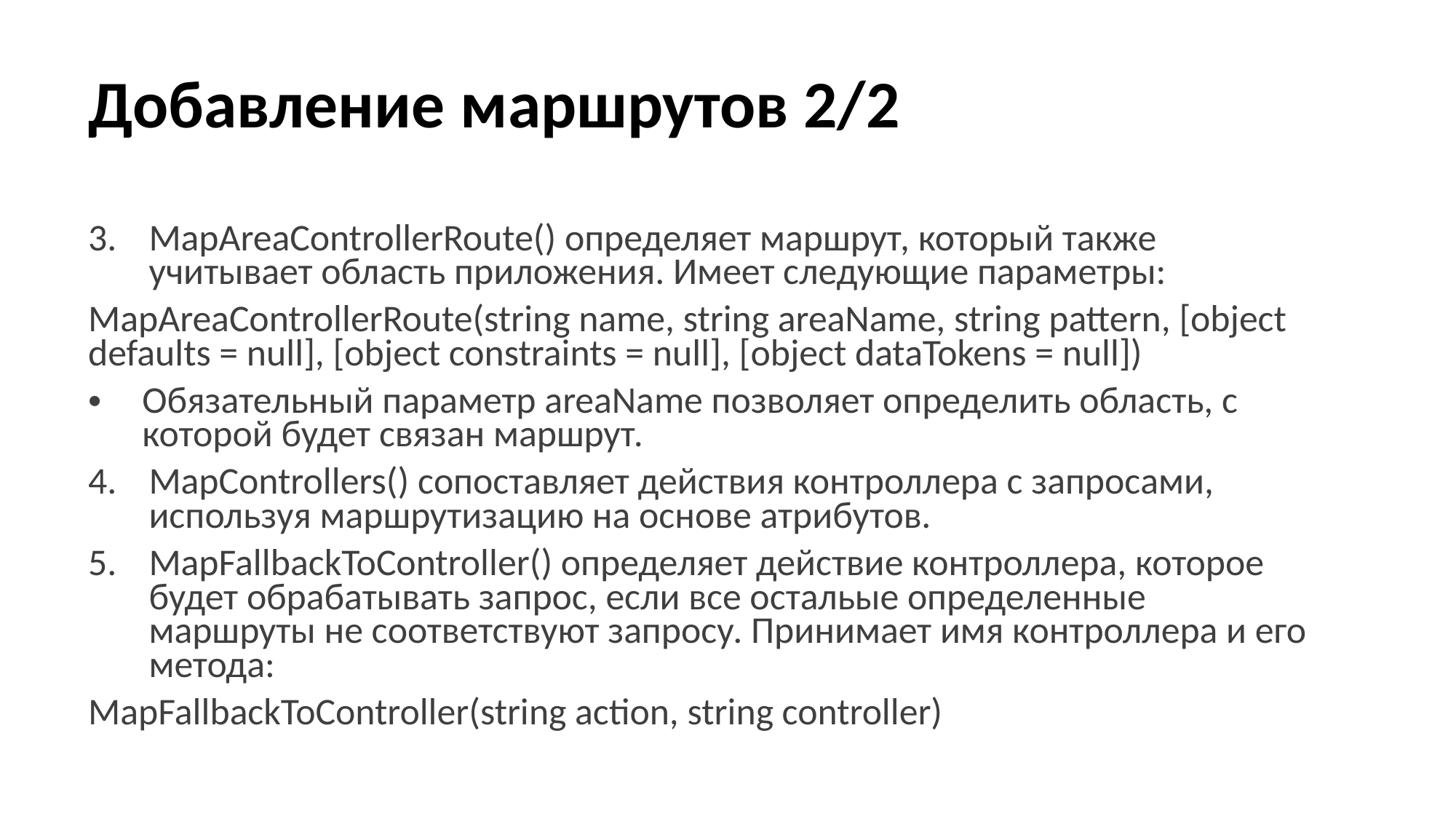

# Добавление маршрутов 2/2
MapAreaControllerRoute() определяет маршрут, который также учитывает область приложения. Имеет следующие параметры:
MapAreaControllerRoute(string name, string areaName, string pattern, [object defaults = null], [object constraints = null], [object dataTokens = null])
Обязательный параметр areaName позволяет определить область, с которой будет связан маршрут.
MapControllers() сопоставляет действия контроллера с запросами, используя маршрутизацию на основе атрибутов.
MapFallbackToController() определяет действие контроллера, которое будет обрабатывать запрос, если все остальые определенные маршруты не соответствуют запросу. Принимает имя контроллера и его метода:
MapFallbackToController(string action, string controller)